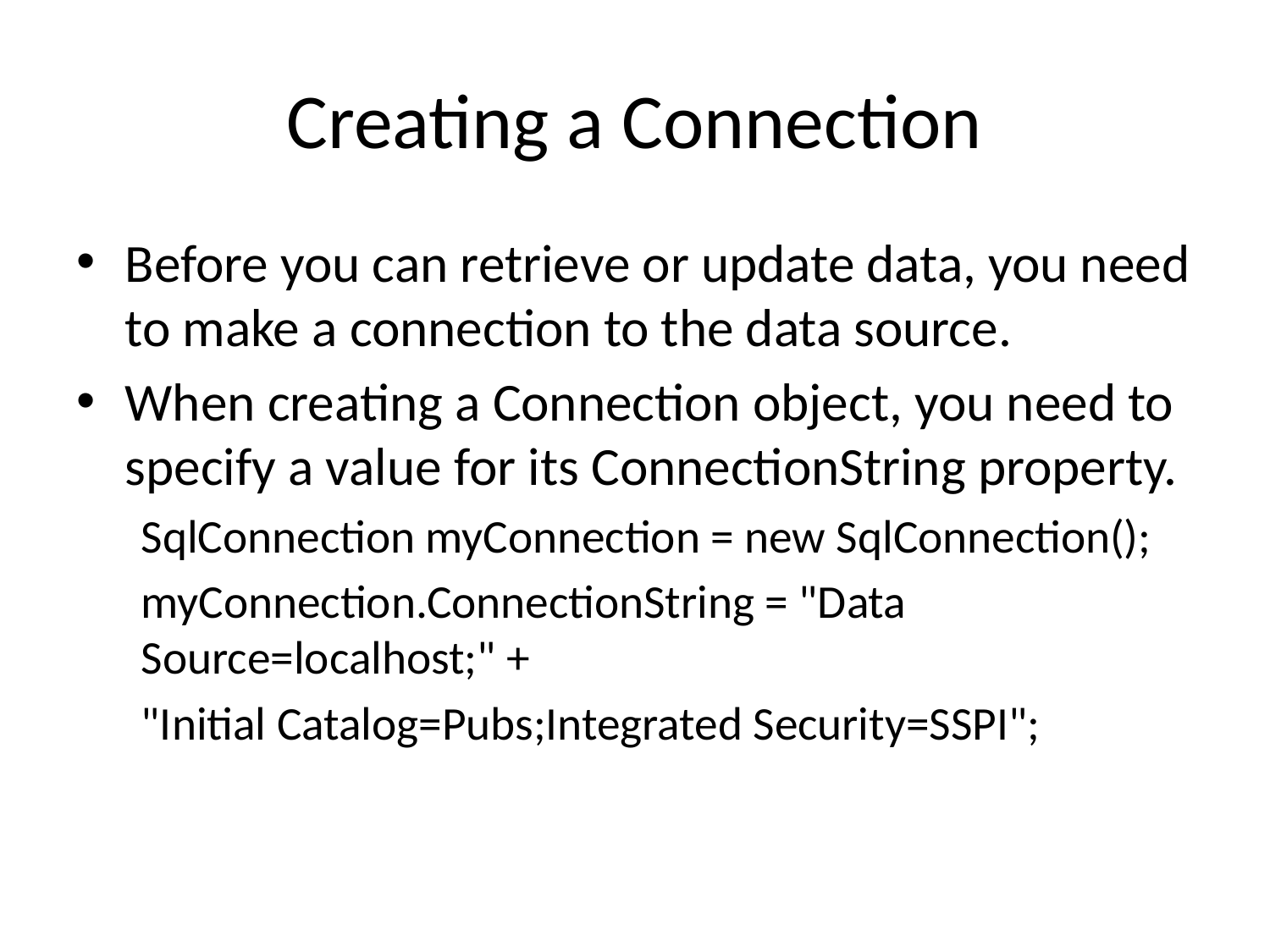

# Creating a Connection
Before you can retrieve or update data, you need to make a connection to the data source.
When creating a Connection object, you need to specify a value for its ConnectionString property.
SqlConnection myConnection = new SqlConnection();
myConnection.ConnectionString = "Data Source=localhost;" +
"Initial Catalog=Pubs;Integrated Security=SSPI";